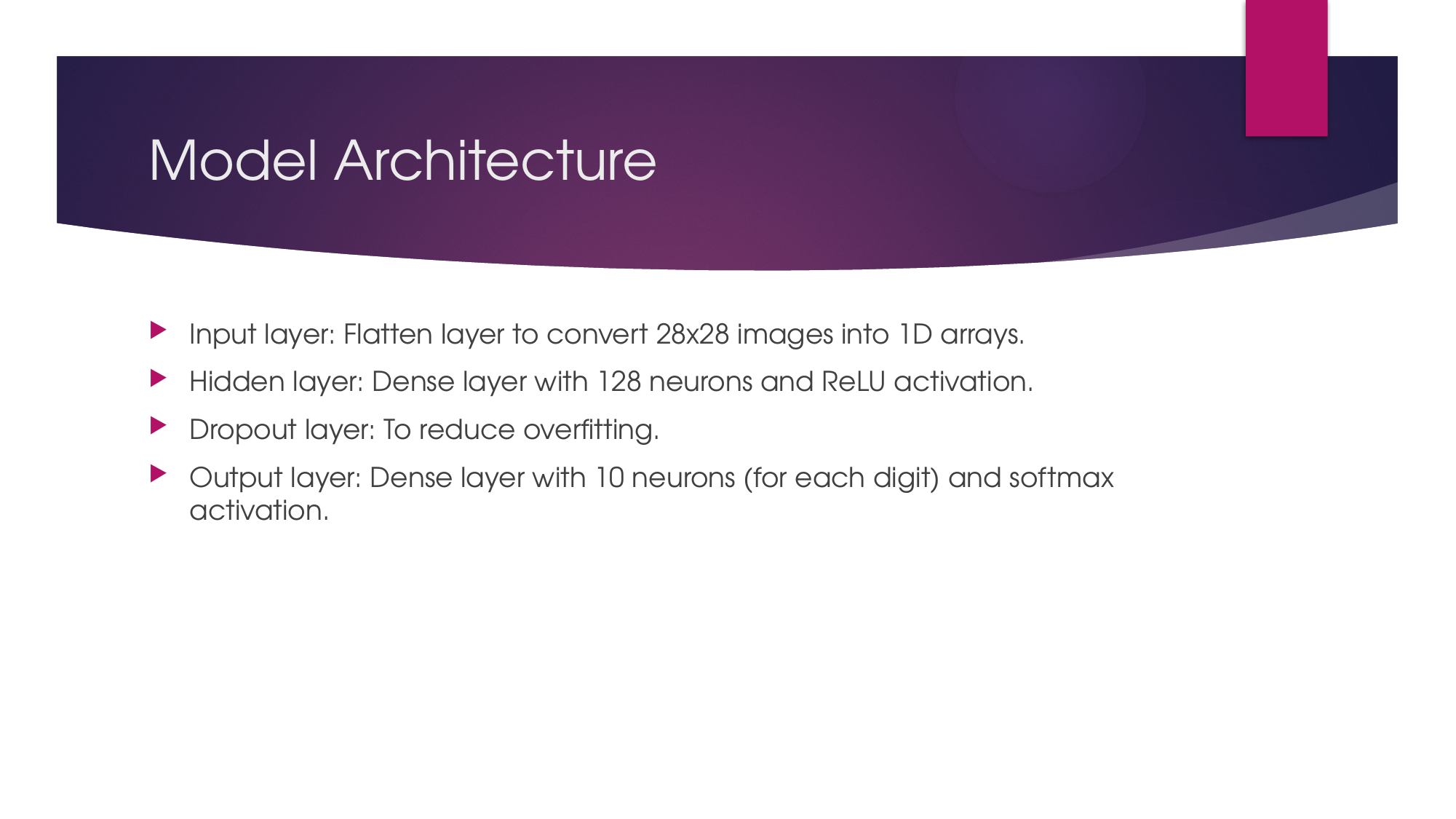

# Model Architecture
Input layer: Flatten layer to convert 28x28 images into 1D arrays.
Hidden layer: Dense layer with 128 neurons and ReLU activation.
Dropout layer: To reduce overfitting.
Output layer: Dense layer with 10 neurons (for each digit) and softmax activation.